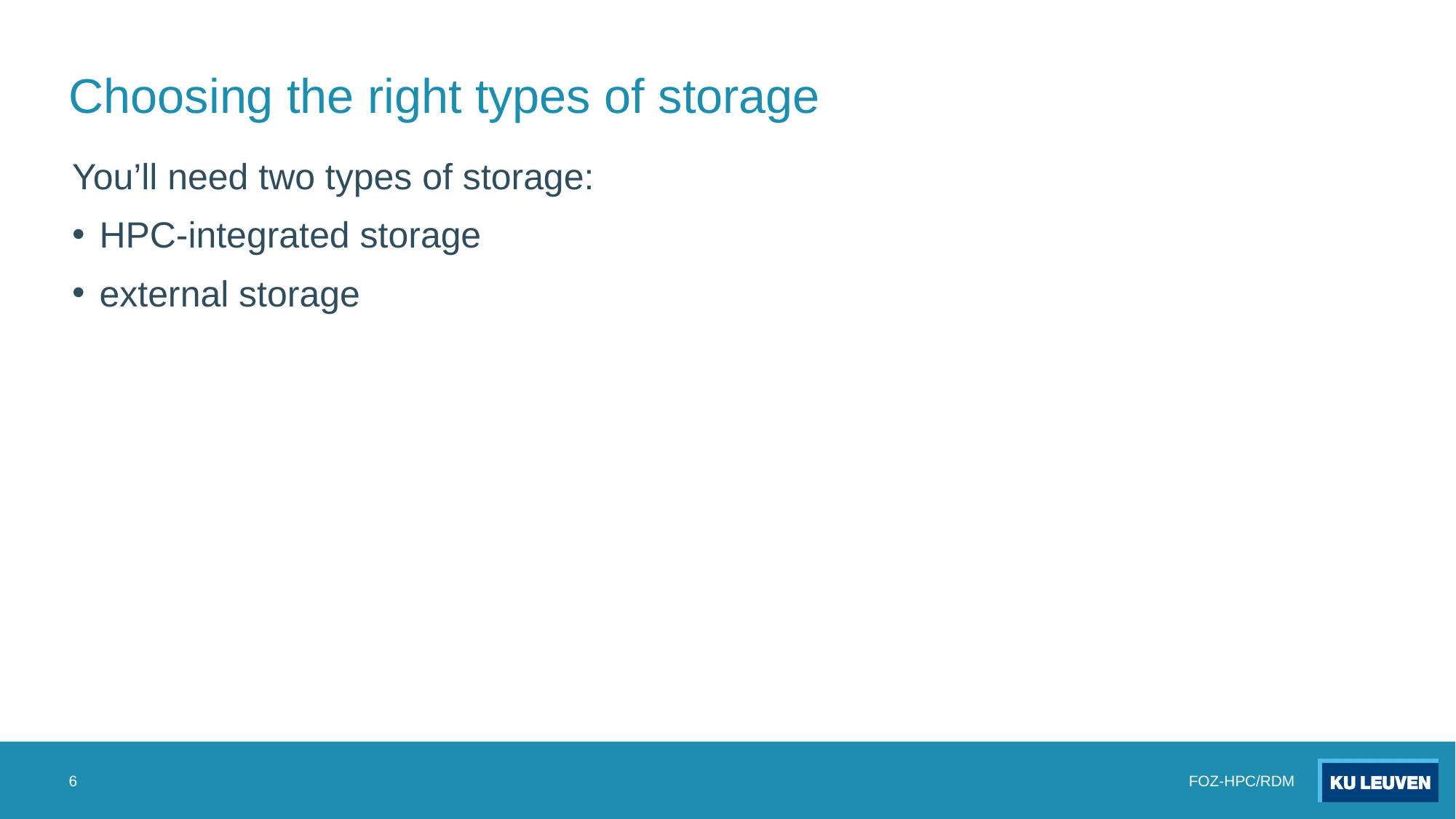

# Choosing the right types of storage
You’ll need two types of storage:
HPC-integrated storage
external storage

6
FOZ-HPC/RDM